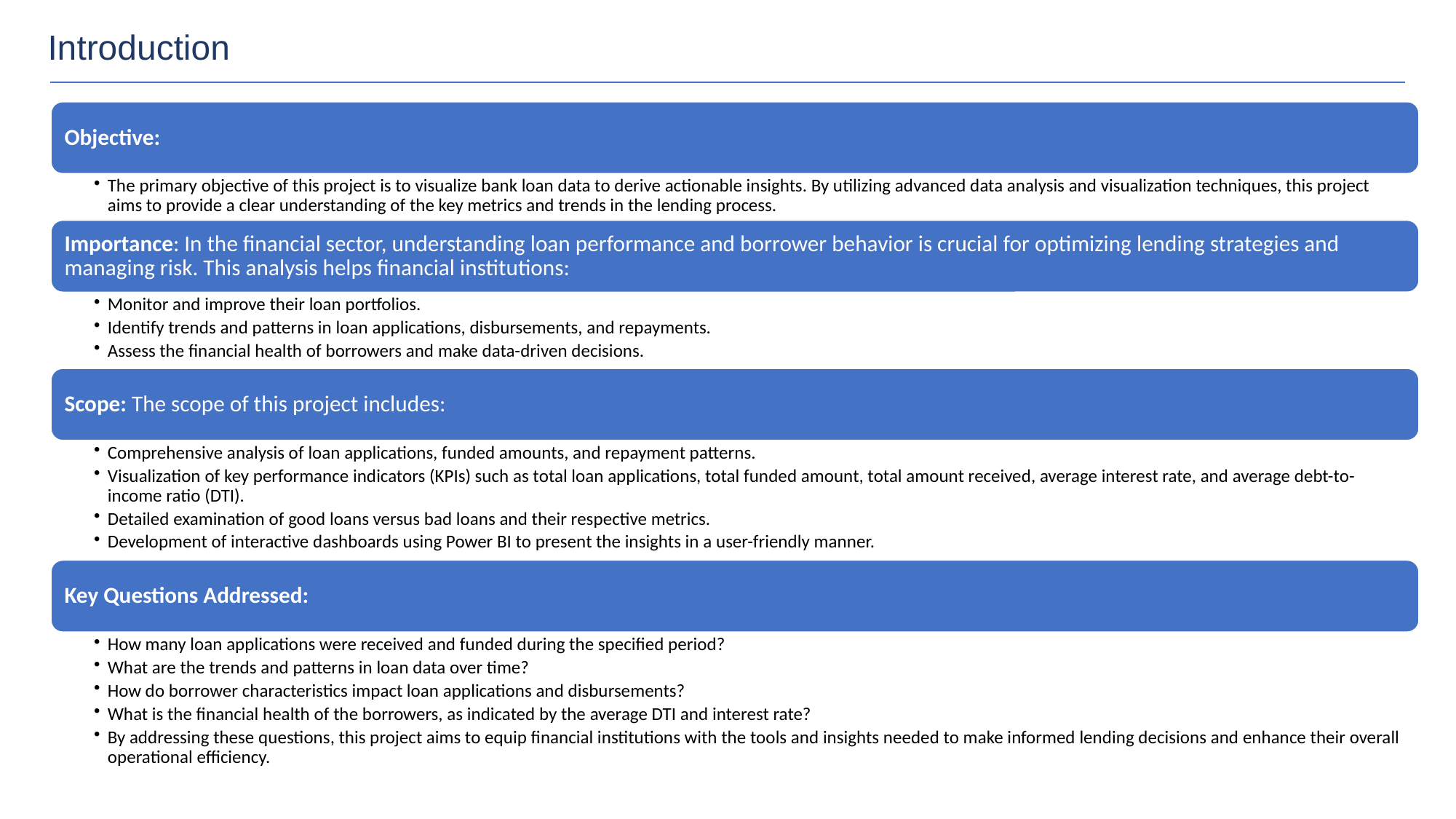

Introduction
Objective:
The primary objective of this project is to visualize bank loan data to derive actionable insights. By utilizing advanced data analysis and visualization techniques, this project aims to provide a clear understanding of the key metrics and trends in the lending process.
Importance: In the financial sector, understanding loan performance and borrower behavior is crucial for optimizing lending strategies and managing risk. This analysis helps financial institutions:
Monitor and improve their loan portfolios.
Identify trends and patterns in loan applications, disbursements, and repayments.
Assess the financial health of borrowers and make data-driven decisions.
Scope: The scope of this project includes:
Comprehensive analysis of loan applications, funded amounts, and repayment patterns.
Visualization of key performance indicators (KPIs) such as total loan applications, total funded amount, total amount received, average interest rate, and average debt-to-income ratio (DTI).
Detailed examination of good loans versus bad loans and their respective metrics.
Development of interactive dashboards using Power BI to present the insights in a user-friendly manner.
Key Questions Addressed:
How many loan applications were received and funded during the specified period?
What are the trends and patterns in loan data over time?
How do borrower characteristics impact loan applications and disbursements?
What is the financial health of the borrowers, as indicated by the average DTI and interest rate?
By addressing these questions, this project aims to equip financial institutions with the tools and insights needed to make informed lending decisions and enhance their overall operational efficiency.